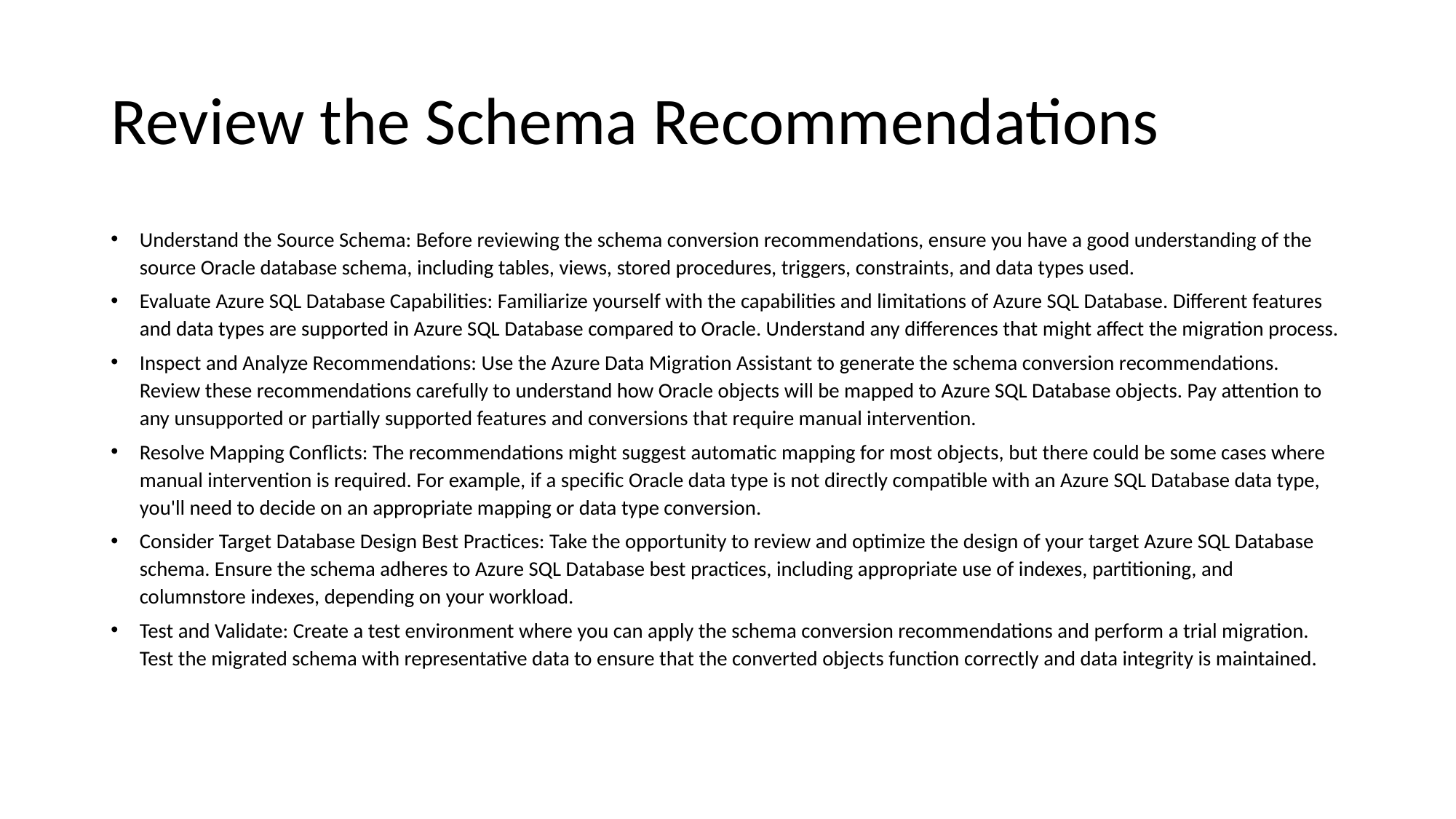

# Review the Schema Recommendations
Understand the Source Schema: Before reviewing the schema conversion recommendations, ensure you have a good understanding of the source Oracle database schema, including tables, views, stored procedures, triggers, constraints, and data types used.
Evaluate Azure SQL Database Capabilities: Familiarize yourself with the capabilities and limitations of Azure SQL Database. Different features and data types are supported in Azure SQL Database compared to Oracle. Understand any differences that might affect the migration process.
Inspect and Analyze Recommendations: Use the Azure Data Migration Assistant to generate the schema conversion recommendations. Review these recommendations carefully to understand how Oracle objects will be mapped to Azure SQL Database objects. Pay attention to any unsupported or partially supported features and conversions that require manual intervention.
Resolve Mapping Conflicts: The recommendations might suggest automatic mapping for most objects, but there could be some cases where manual intervention is required. For example, if a specific Oracle data type is not directly compatible with an Azure SQL Database data type, you'll need to decide on an appropriate mapping or data type conversion.
Consider Target Database Design Best Practices: Take the opportunity to review and optimize the design of your target Azure SQL Database schema. Ensure the schema adheres to Azure SQL Database best practices, including appropriate use of indexes, partitioning, and columnstore indexes, depending on your workload.
Test and Validate: Create a test environment where you can apply the schema conversion recommendations and perform a trial migration. Test the migrated schema with representative data to ensure that the converted objects function correctly and data integrity is maintained.